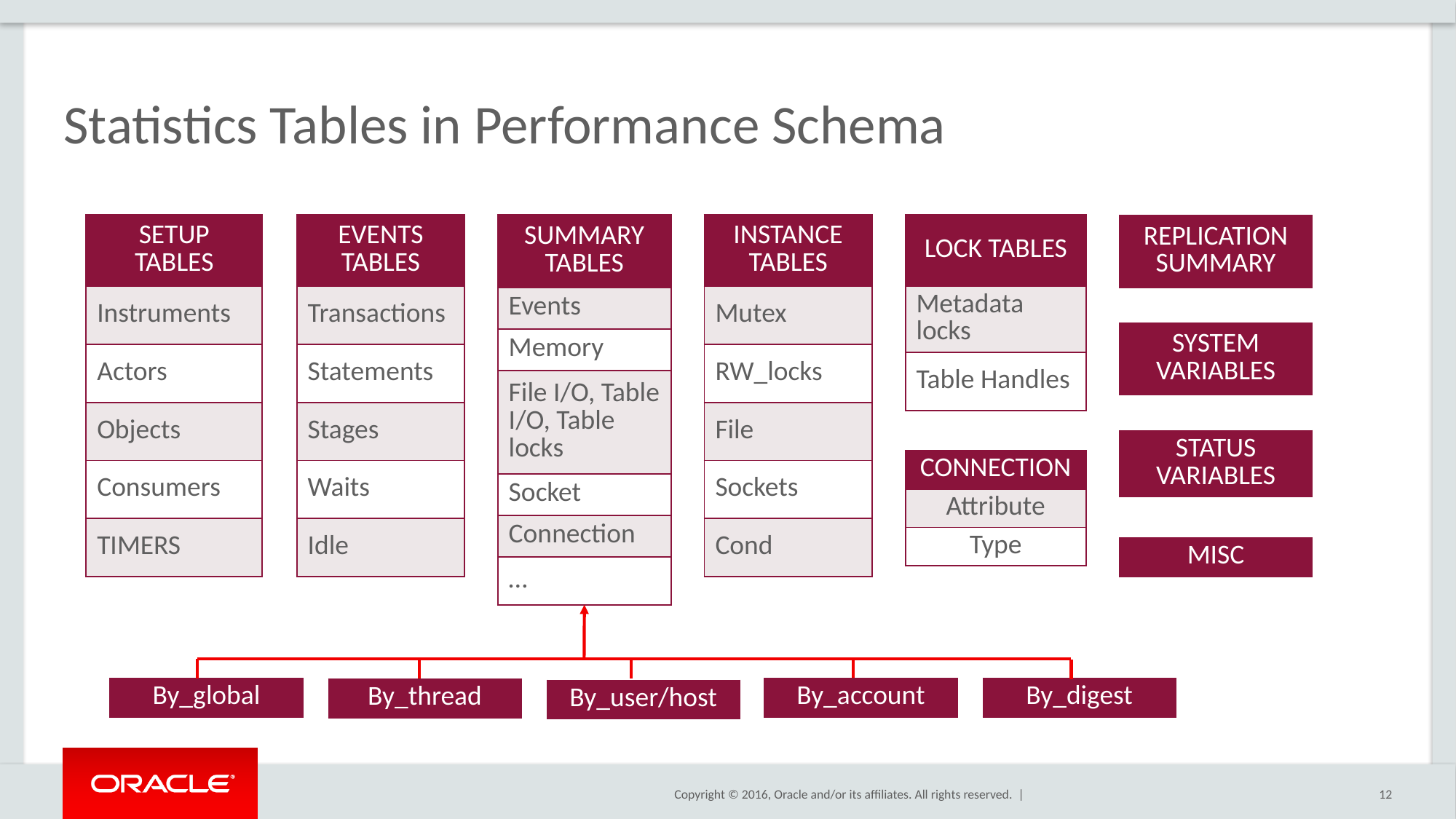

# Statistics Tables in Performance Schema
| SETUP TABLES |
| --- |
| Instruments |
| Actors |
| Objects |
| Consumers |
| TIMERS |
| EVENTS TABLES |
| --- |
| Transactions |
| Statements |
| Stages |
| Waits |
| Idle |
| INSTANCE TABLES |
| --- |
| Mutex |
| RW\_locks |
| File |
| Sockets |
| Cond |
| LOCK TABLES |
| --- |
| Metadata locks |
| Table Handles |
| SUMMARY TABLES |
| --- |
| Events |
| Memory |
| File I/O, Table I/O, Table locks |
| Socket |
| Connection |
| … |
| REPLICATION SUMMARY |
| --- |
| SYSTEM VARIABLES |
| --- |
| STATUS VARIABLES |
| --- |
| CONNECTION |
| --- |
| Attribute |
| Type |
| MISC |
| --- |
| By\_global |
| --- |
| By\_account |
| --- |
| By\_digest |
| --- |
| By\_thread |
| --- |
| By\_user/host |
| --- |
12